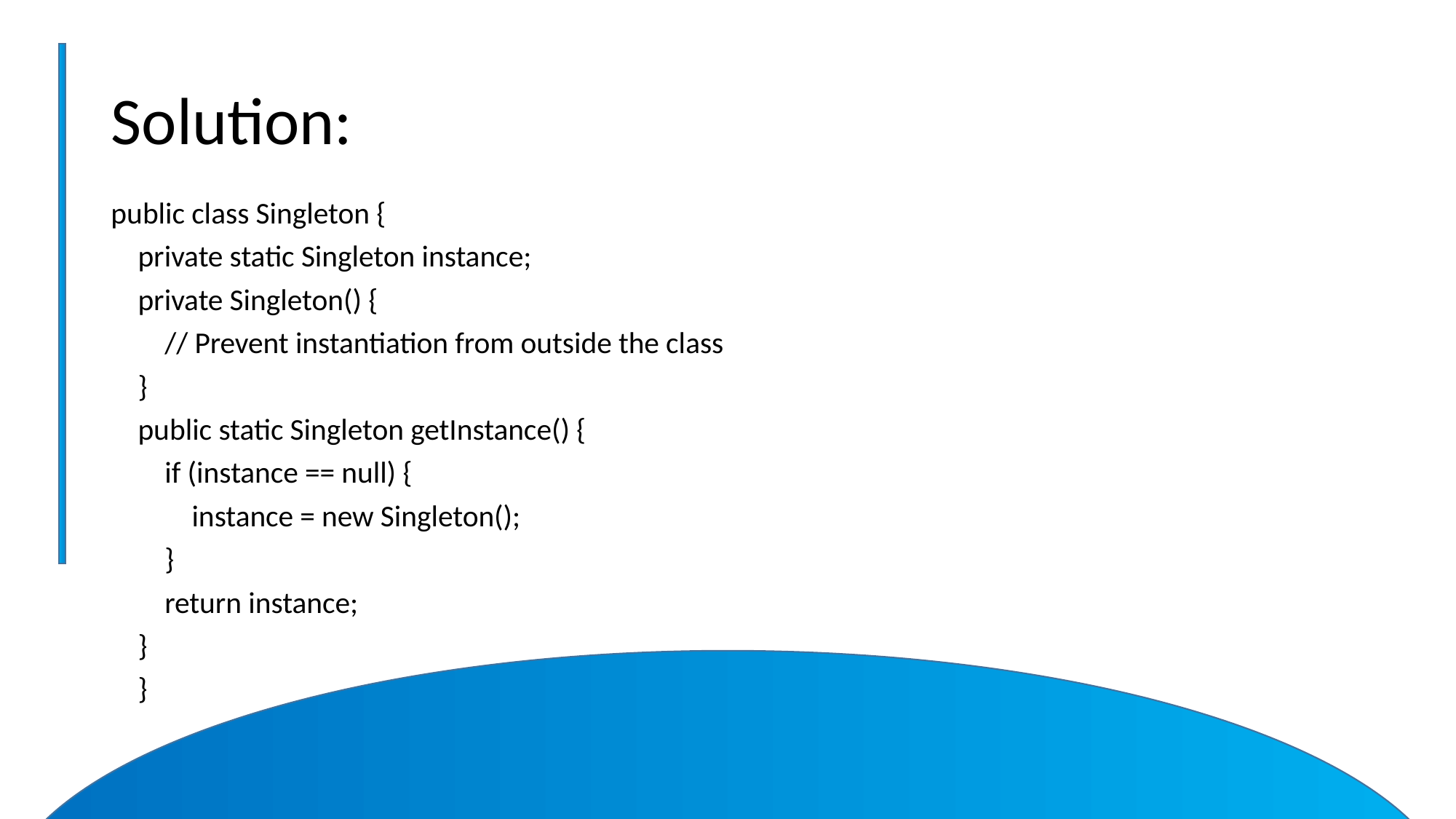

# Solution:
public class Singleton {
    private static Singleton instance;
    private Singleton() {
        // Prevent instantiation from outside the class
    }
    public static Singleton getInstance() {
        if (instance == null) {
            instance = new Singleton();
        }
        return instance;
    }
    }